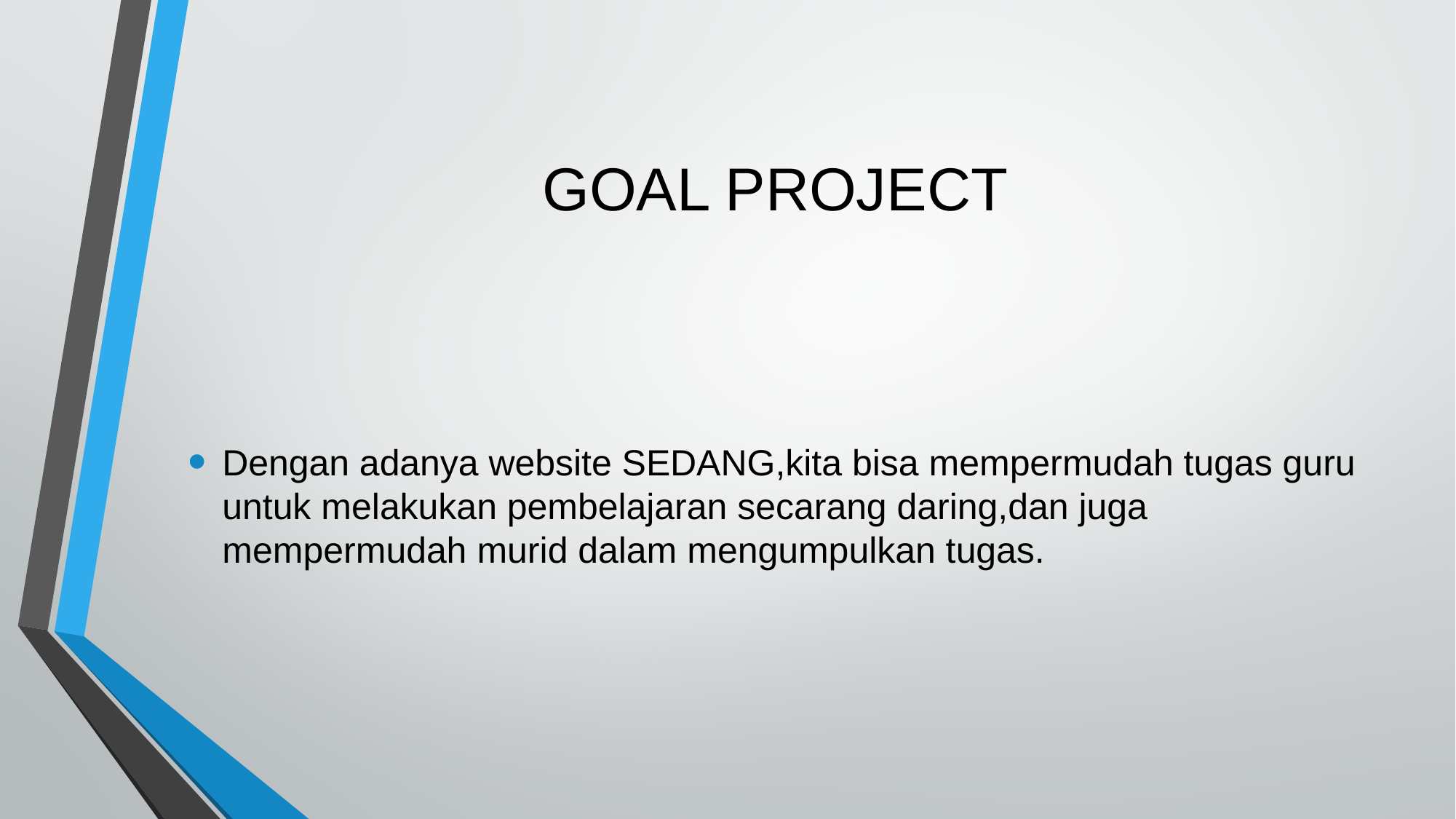

# GOAL PROJECT
Dengan adanya website SEDANG,kita bisa mempermudah tugas guru untuk melakukan pembelajaran secarang daring,dan juga mempermudah murid dalam mengumpulkan tugas.